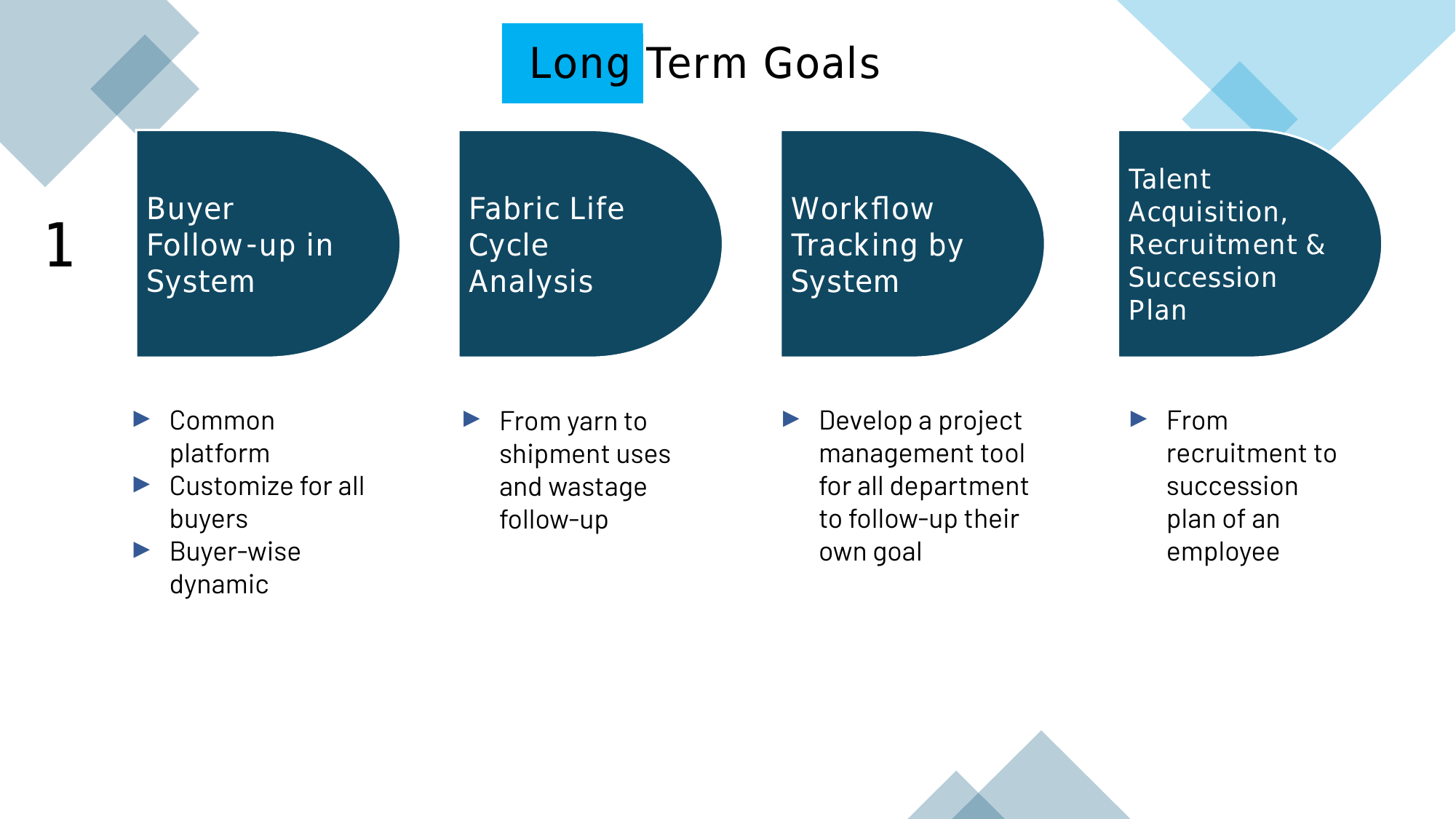

Long Term Goals

Buyer Follow-up in System
Workflow Tracking by System
Talent Acquisition, Recruitment & Succession Plan
Fabric Life Cycle Analysis
1
Common platform
Customize for all buyers
Buyer-wise dynamic
Develop a project management tool for all department to follow-up their own goal
From recruitment to succession plan of an employee
From yarn to shipment uses and wastage follow-up